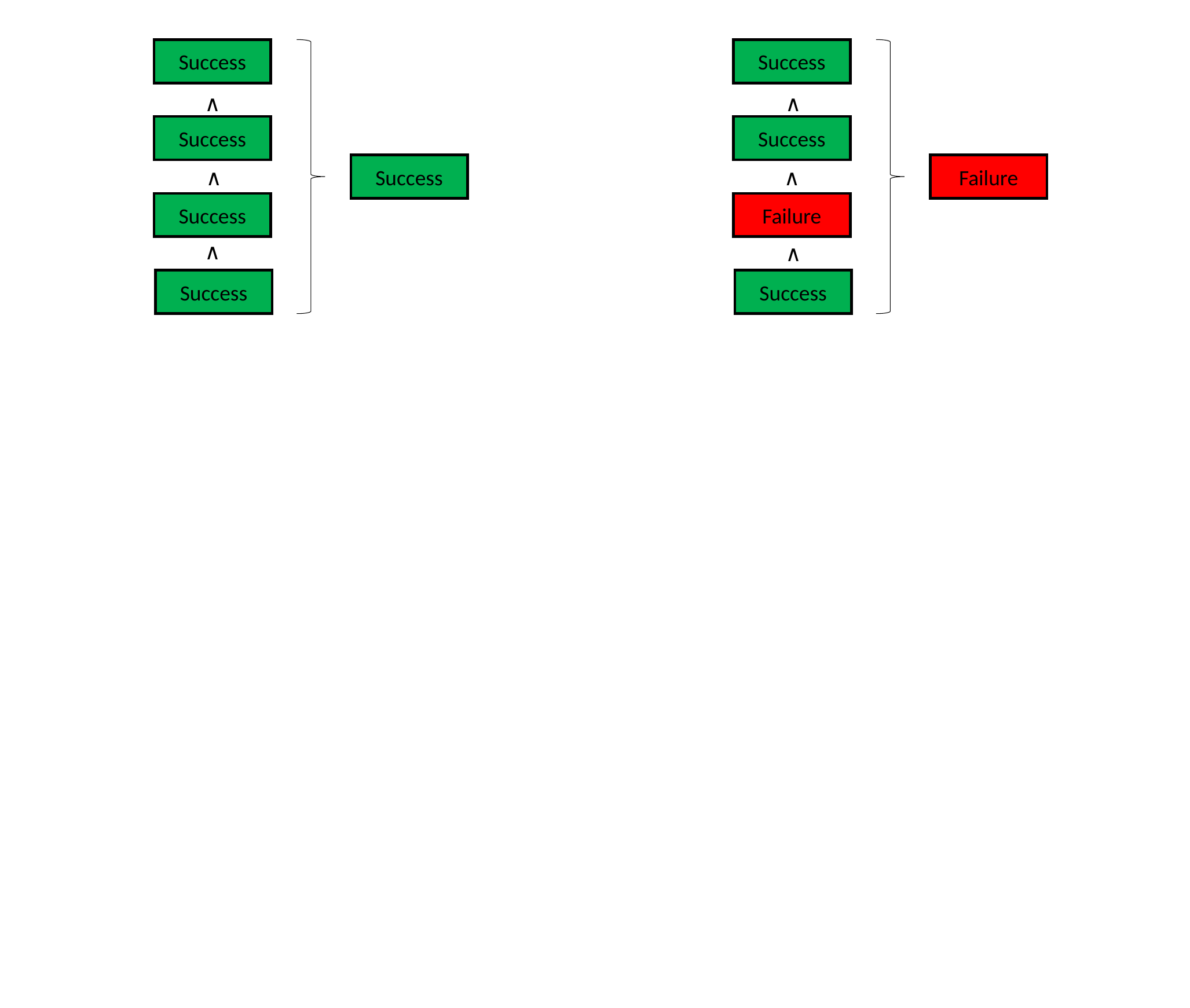

Success
Success

∧
∧
Success
Success
Success
Failure
∧
∧
Success
Failure
∧
∧
Success
Success